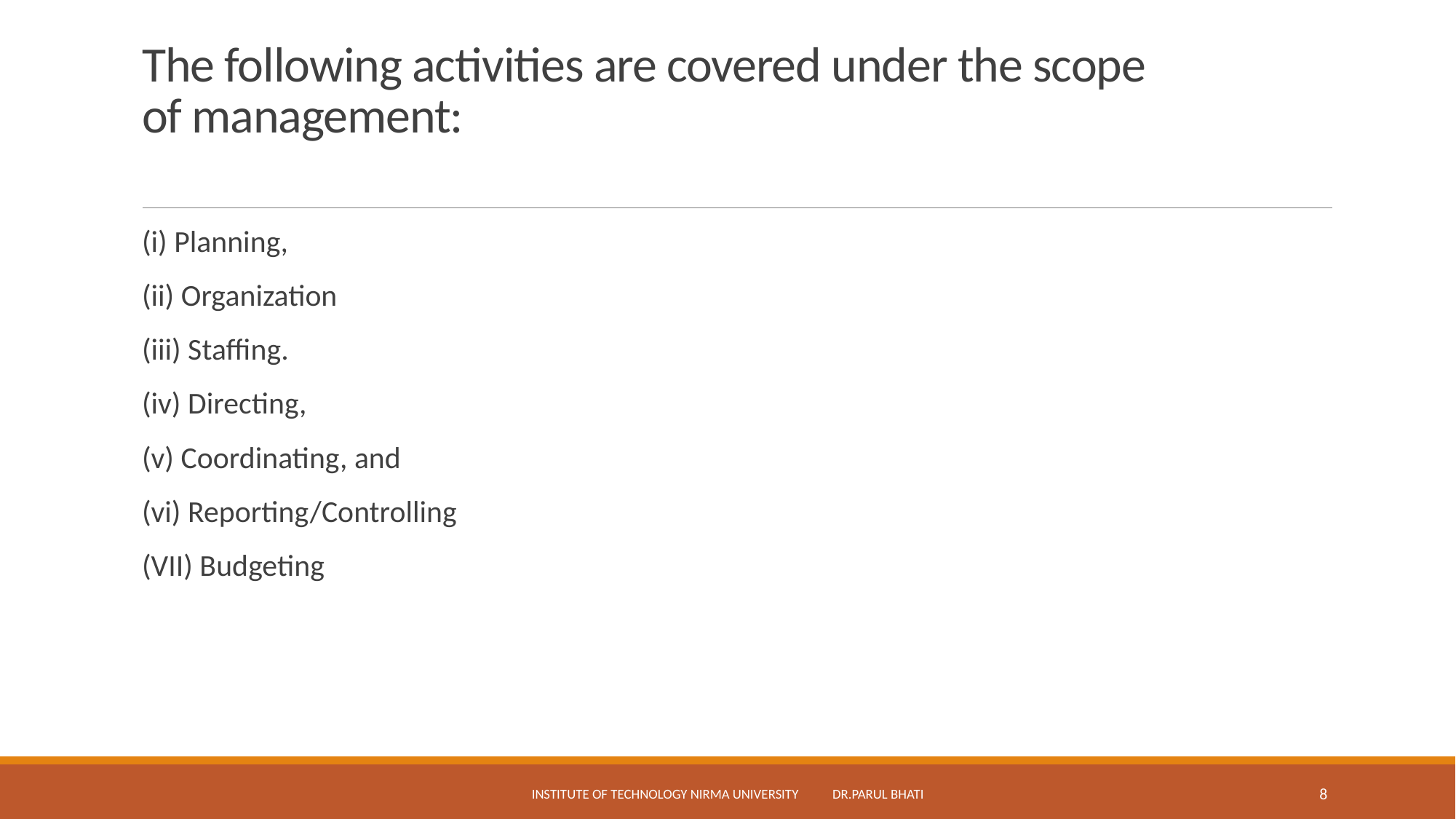

# The following activities are covered under the scope of management:
(i) Planning,
(ii) Organization
(iii) Staffing.
(iv) Directing,
(v) Coordinating, and
(vi) Reporting/Controlling
(VII) Budgeting

INSTITUTE OF TECHNOLOGY NIRMA UNIVERSITY           DR.PARUL BHATI
8